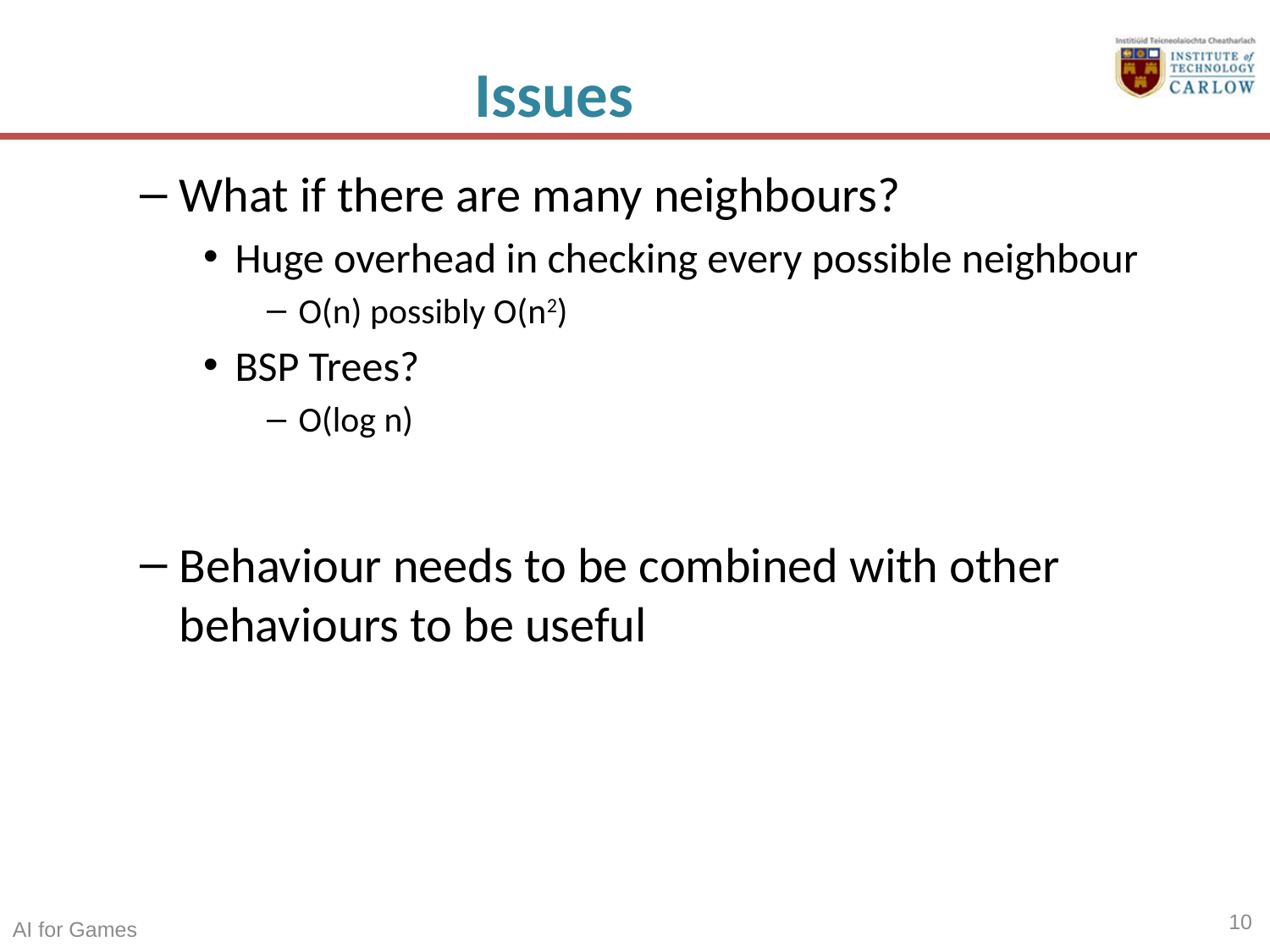

# Issues
What if there are many neighbours?
Huge overhead in checking every possible neighbour
O(n) possibly O(n2)
BSP Trees?
O(log n)

Behaviour needs to be combined with other behaviours to be useful

10